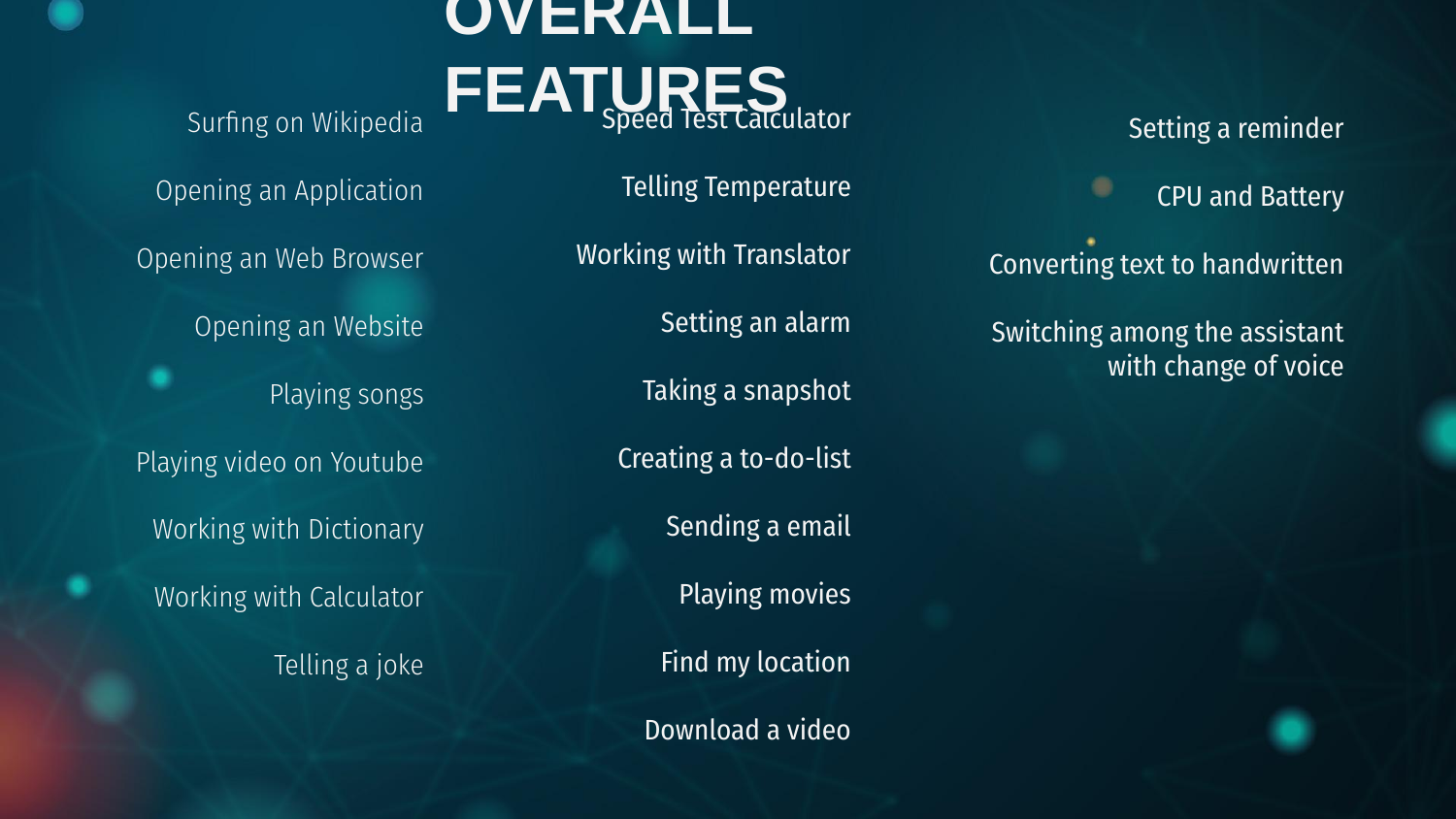

# OVERALL FEATURES
Speed Test Calculator

Telling Temperature

Working with Translator

Setting an alarm

Taking a snapshot

Creating a to-do-list

Sending a email

Playing movies

Find my location

Download a video
Setting a reminder

CPU and Battery

Converting text to handwritten

Switching among the assistant with change of voice

Surfing on Wikipedia

Opening an Application

Opening an Web Browser

Opening an Website

Playing songs

Playing video on Youtube

Working with Dictionary

Working with Calculator

Telling a joke